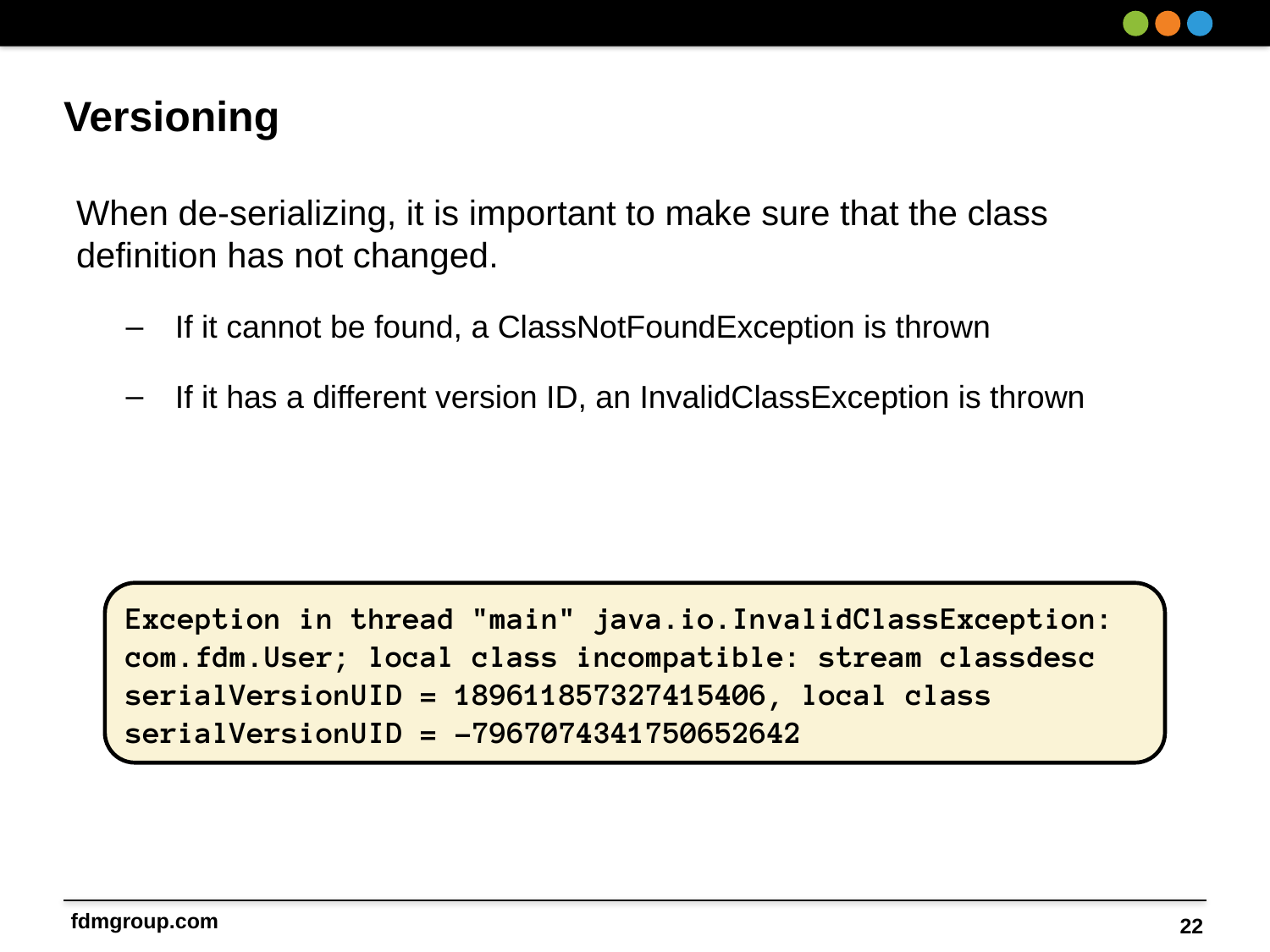

# Versioning
When de-serializing, it is important to make sure that the class definition has not changed.
If it cannot be found, a ClassNotFoundException is thrown
If it has a different version ID, an InvalidClassException is thrown

Exception in thread "main" java.io.InvalidClassException: com.fdm.User; local class incompatible: stream classdesc serialVersionUID = 189611857327415406, local class serialVersionUID = -7967074341750652642
22